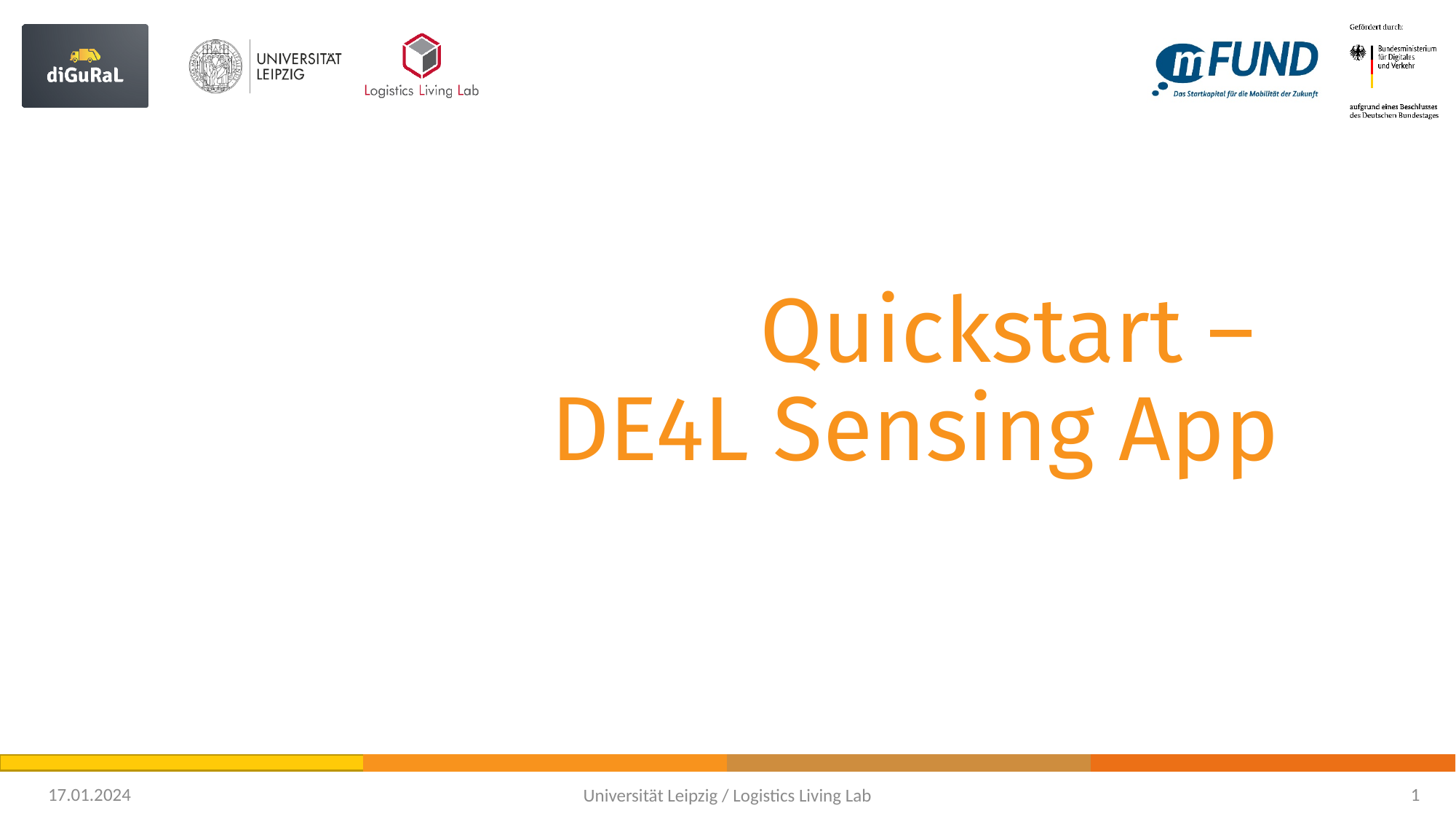

# Quickstart – DE4L Sensing App
17.01.2024
1
Universität Leipzig / Logistics Living Lab